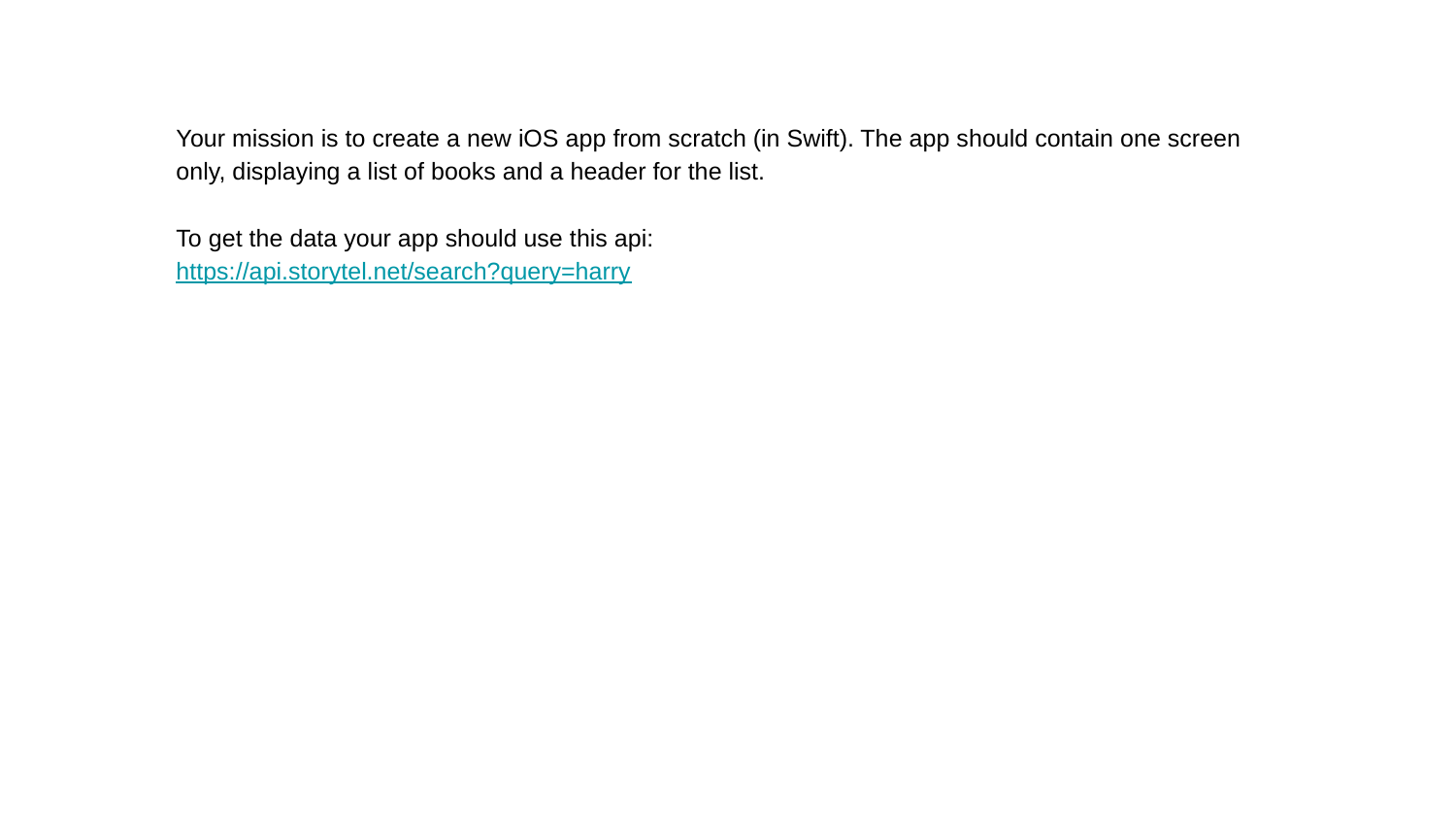

Your mission is to create a new iOS app from scratch (in Swift). The app should contain one screen only, displaying a list of books and a header for the list.

To get the data your app should use this api:
https://api.storytel.net/search?query=harry